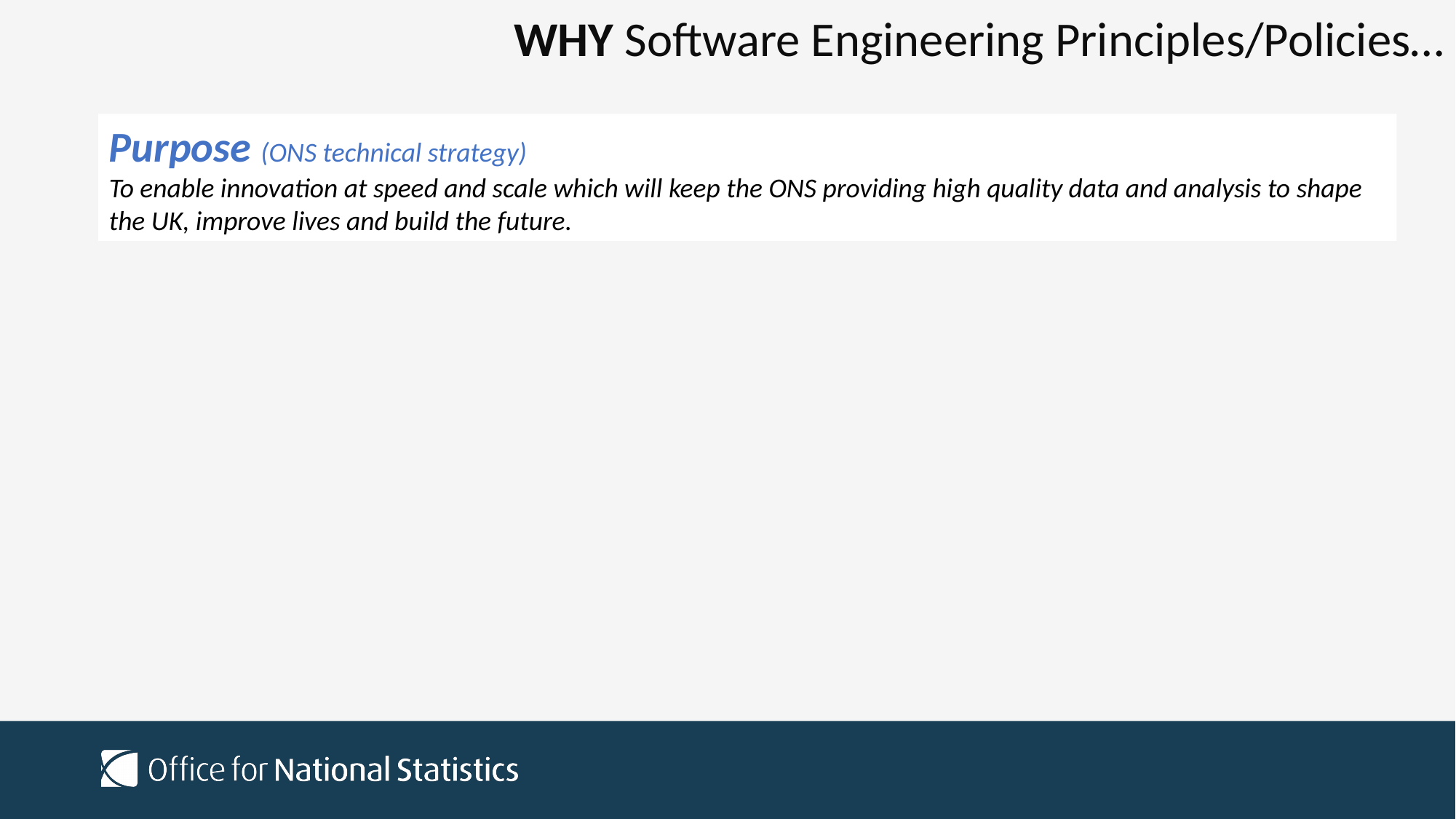

WHY Software Engineering Principles/Policies…
Purpose (ONS technical strategy)
To enable innovation at speed and scale which will keep the ONS providing high quality data and analysis to shape the UK, improve lives and build the future.